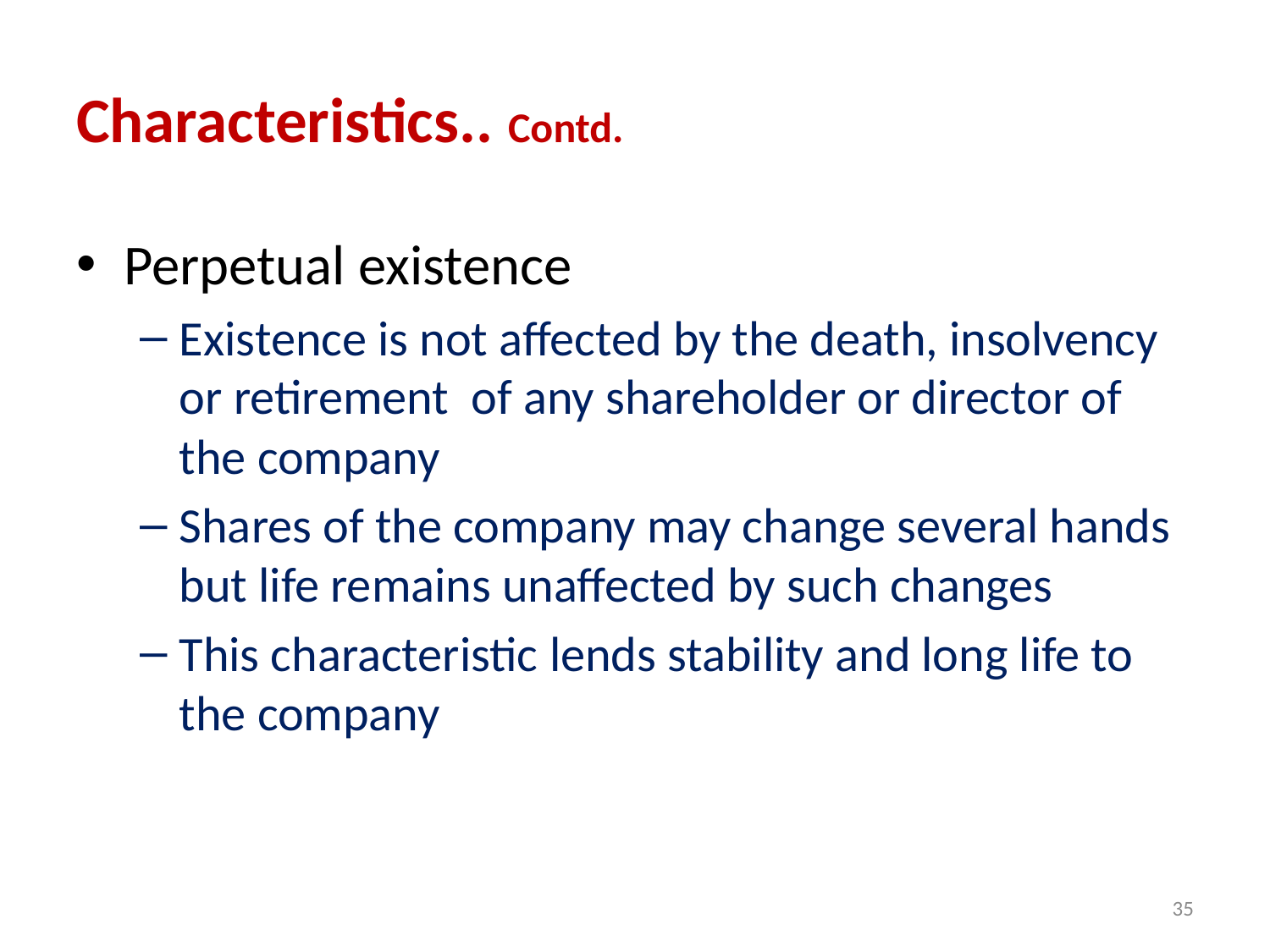

# Characteristics.. Contd.
Perpetual existence
Existence is not affected by the death, insolvency or retirement  of any shareholder or director of the company
Shares of the company may change several hands but life remains unaffected by such changes
This characteristic lends stability and long life to the company
35